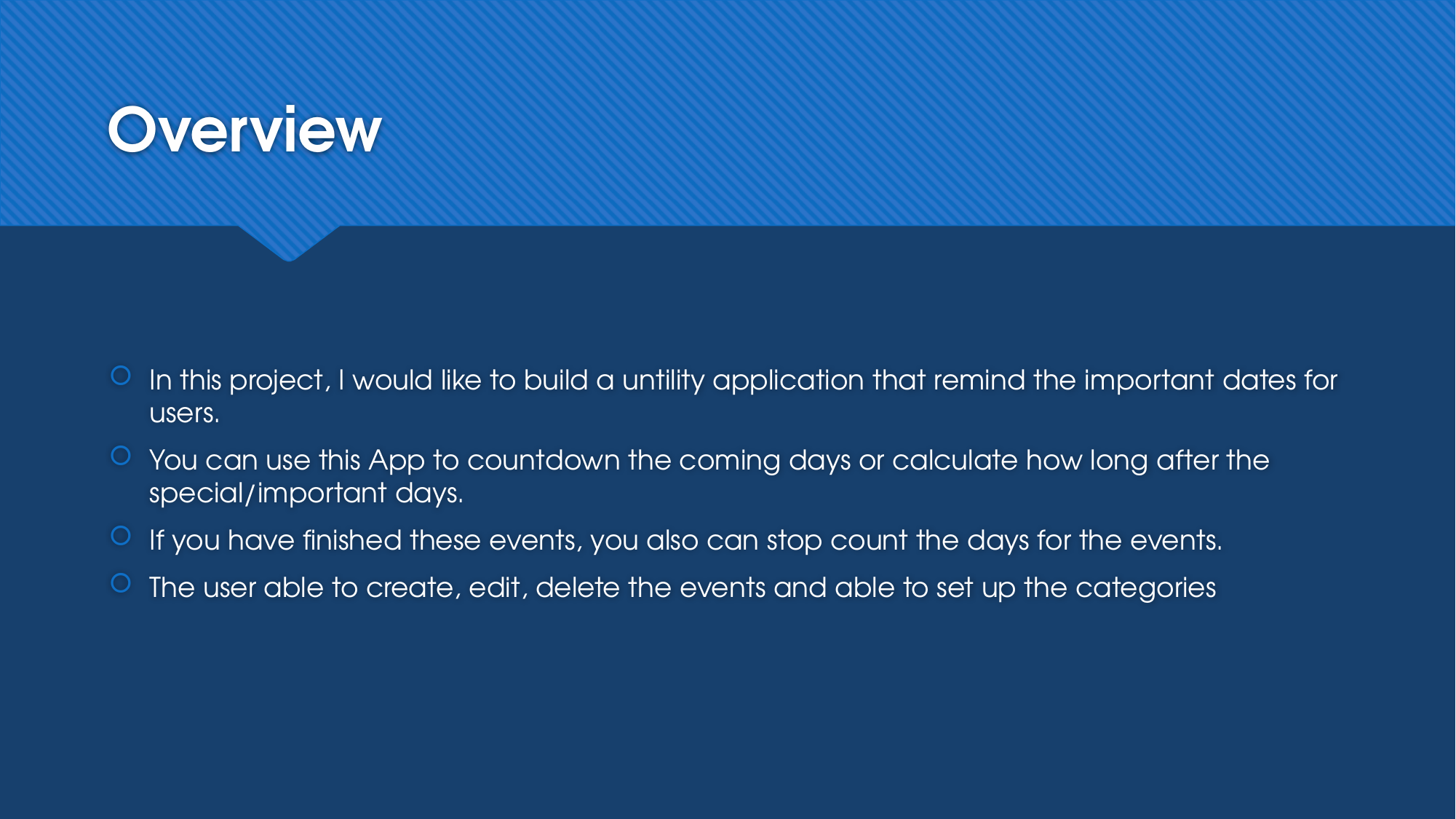

# Overview
In this project, I would like to build a untility application that remind the important dates for users.
You can use this App to countdown the coming days or calculate how long after the special/important days.
If you have finished these events, you also can stop count the days for the events.
The user able to create, edit, delete the events and able to set up the categories